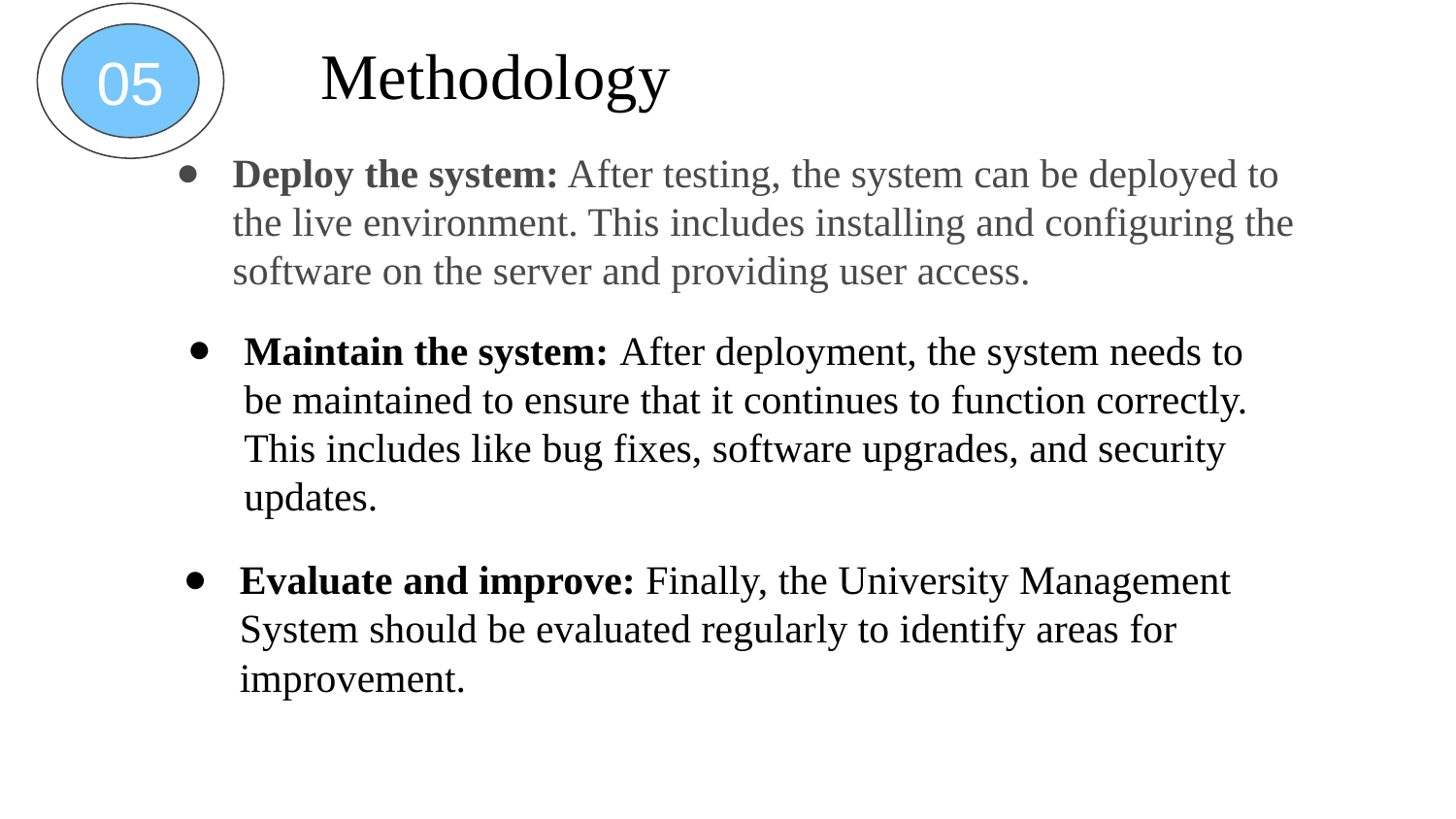

05
Methodology
Deploy the system: After testing, the system can be deployed to the live environment. This includes installing and configuring the software on the server and providing user access.
Maintain the system: After deployment, the system needs to be maintained to ensure that it continues to function correctly. This includes like bug fixes, software upgrades, and security updates.
Evaluate and improve: Finally, the University Management System should be evaluated regularly to identify areas for improvement.